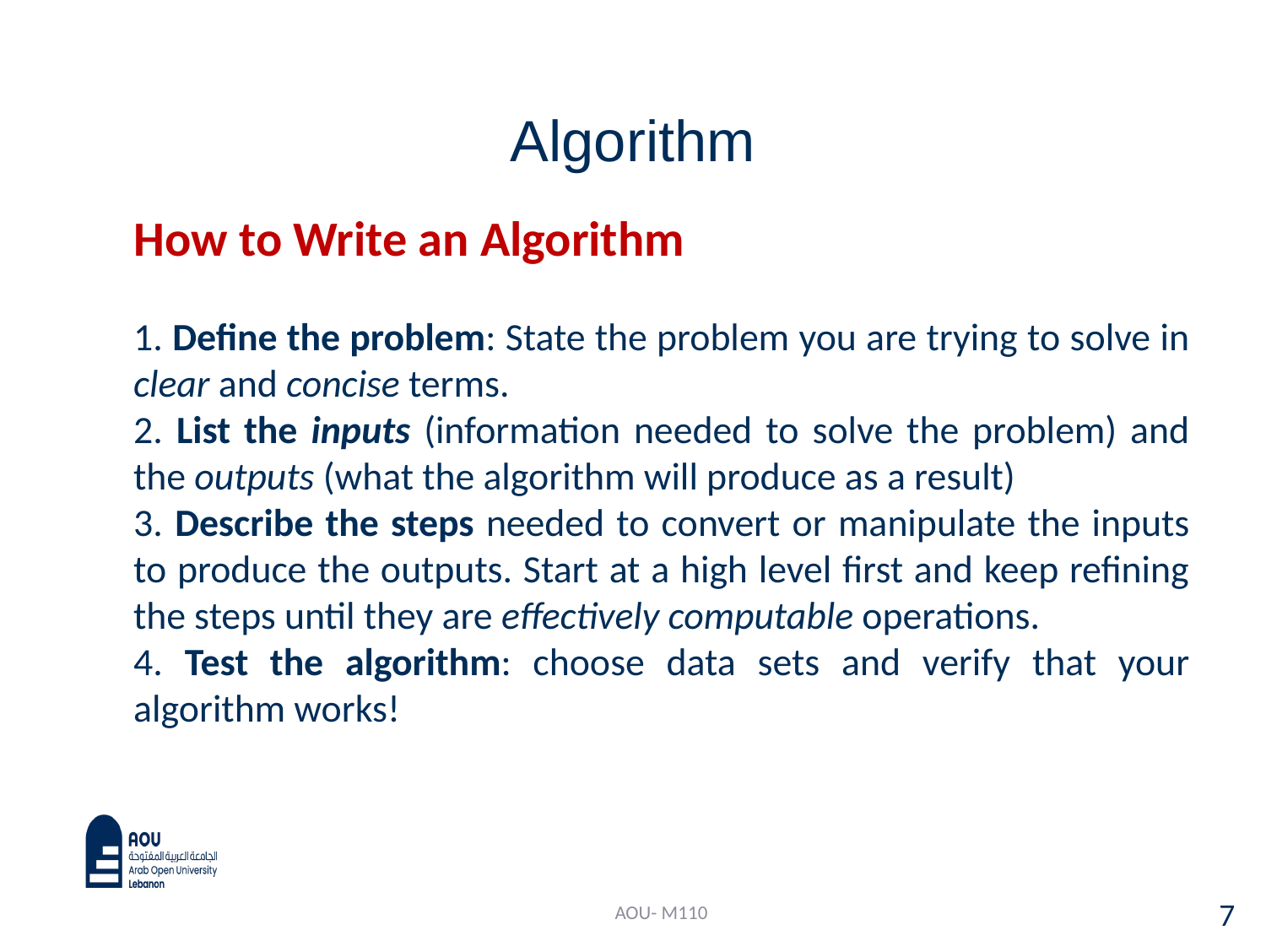

# Algorithm
How to Write an Algorithm
1. Define the problem: State the problem you are trying to solve in clear and concise terms.
2. List the inputs (information needed to solve the problem) and the outputs (what the algorithm will produce as a result)
3. Describe the steps needed to convert or manipulate the inputs to produce the outputs. Start at a high level first and keep refining the steps until they are effectively computable operations.
4. Test the algorithm: choose data sets and verify that your algorithm works!
AOU- M110
7